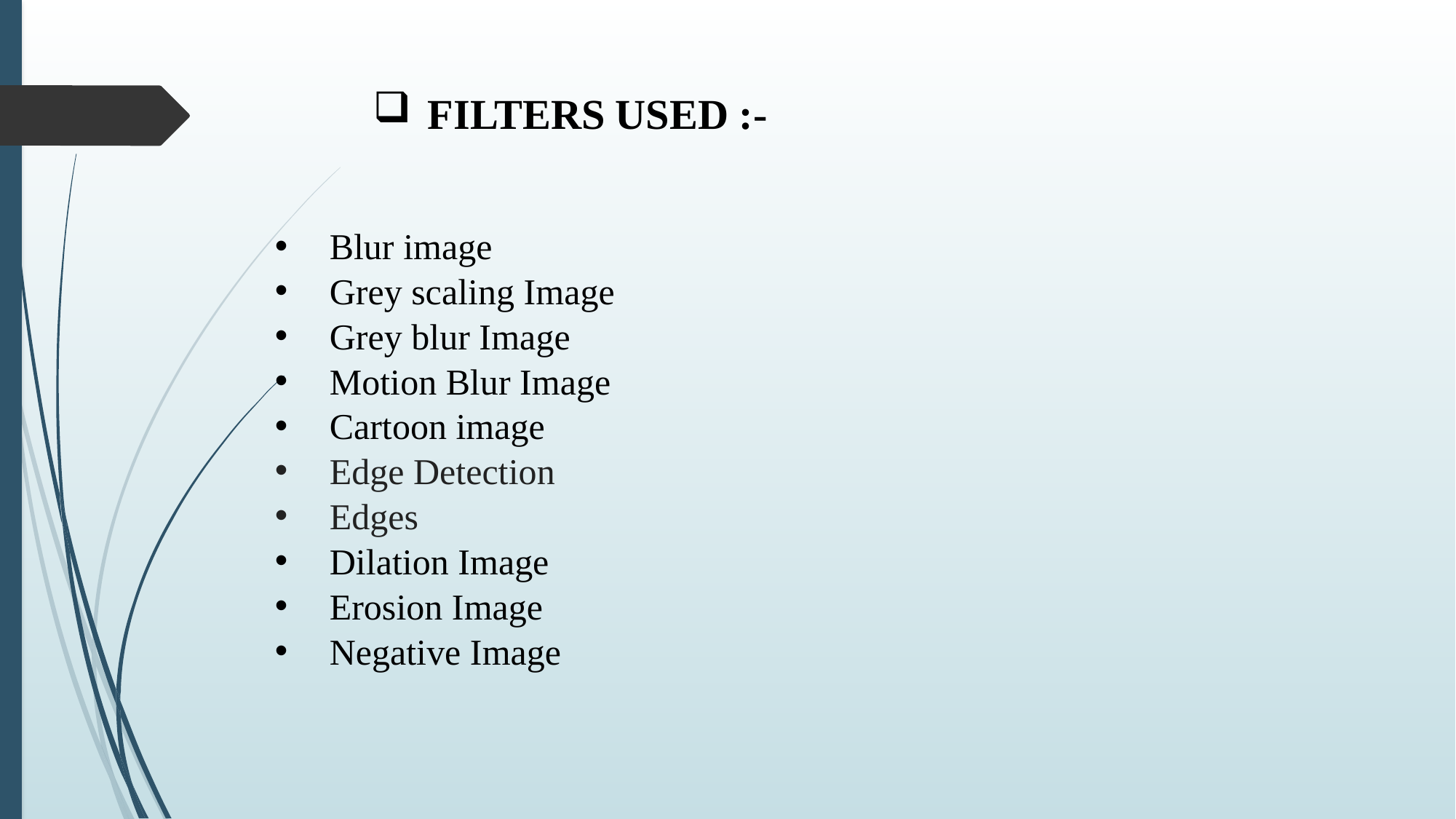

FILTERS USED :-

Blur image
Grey scaling Image
Grey blur Image
Motion Blur Image
Cartoon image
Edge Detection
Edges
Dilation Image
Erosion Image
Negative Image